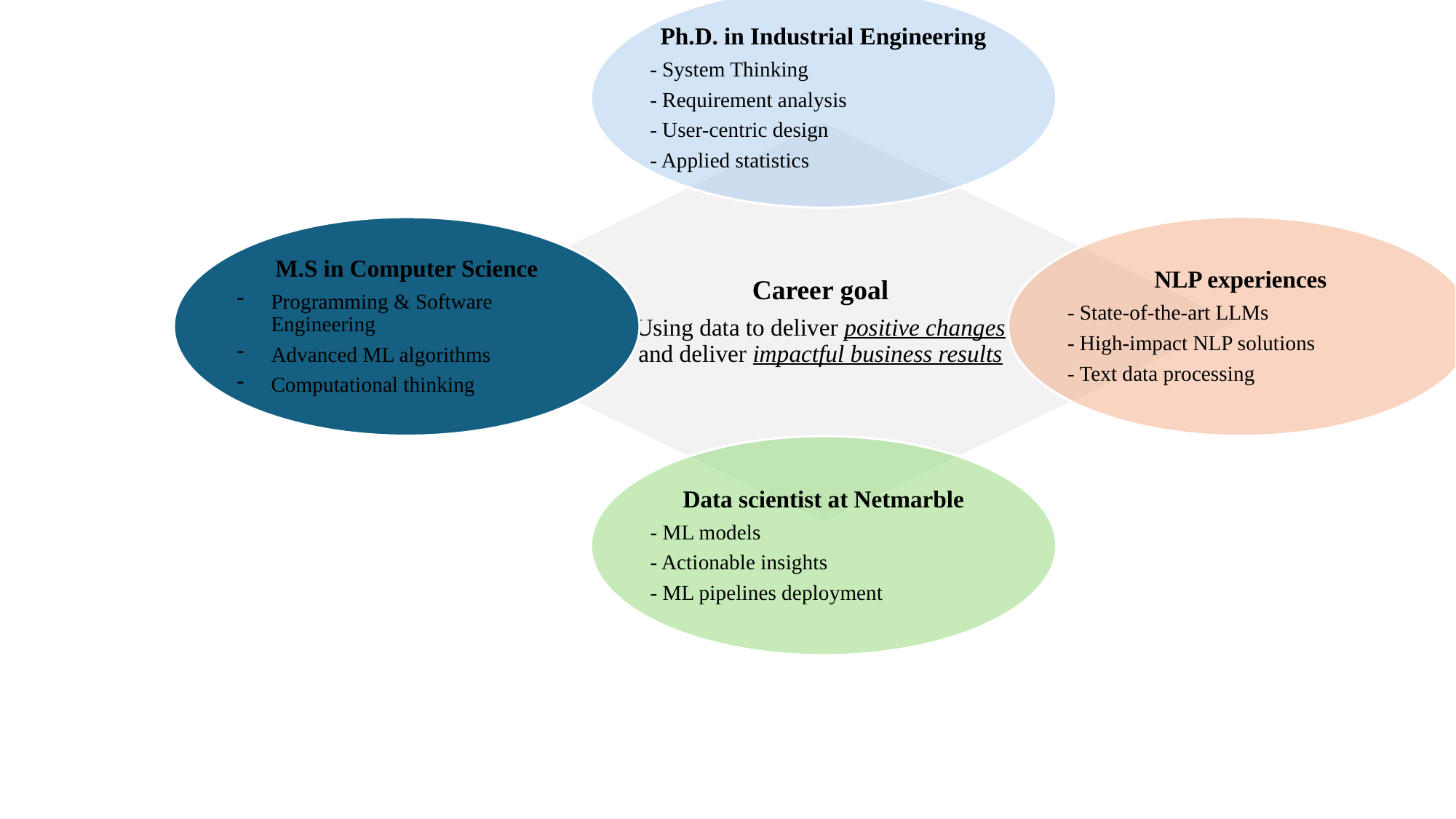

Ph.D. in Industrial Engineering
- System Thinking
- Requirement analysis
- User-centric design
- Applied statistics
Data scientist at Netmarble
- ML models
- Actionable insights
- ML pipelines deployment
NLP experiences
- State-of-the-art LLMs
- High-impact NLP solutions
- Text data processing
M.S in Computer Science
Programming & Software Engineering
Advanced ML algorithms
Computational thinking
Career goal
Using data to deliver positive changes and deliver impactful business results